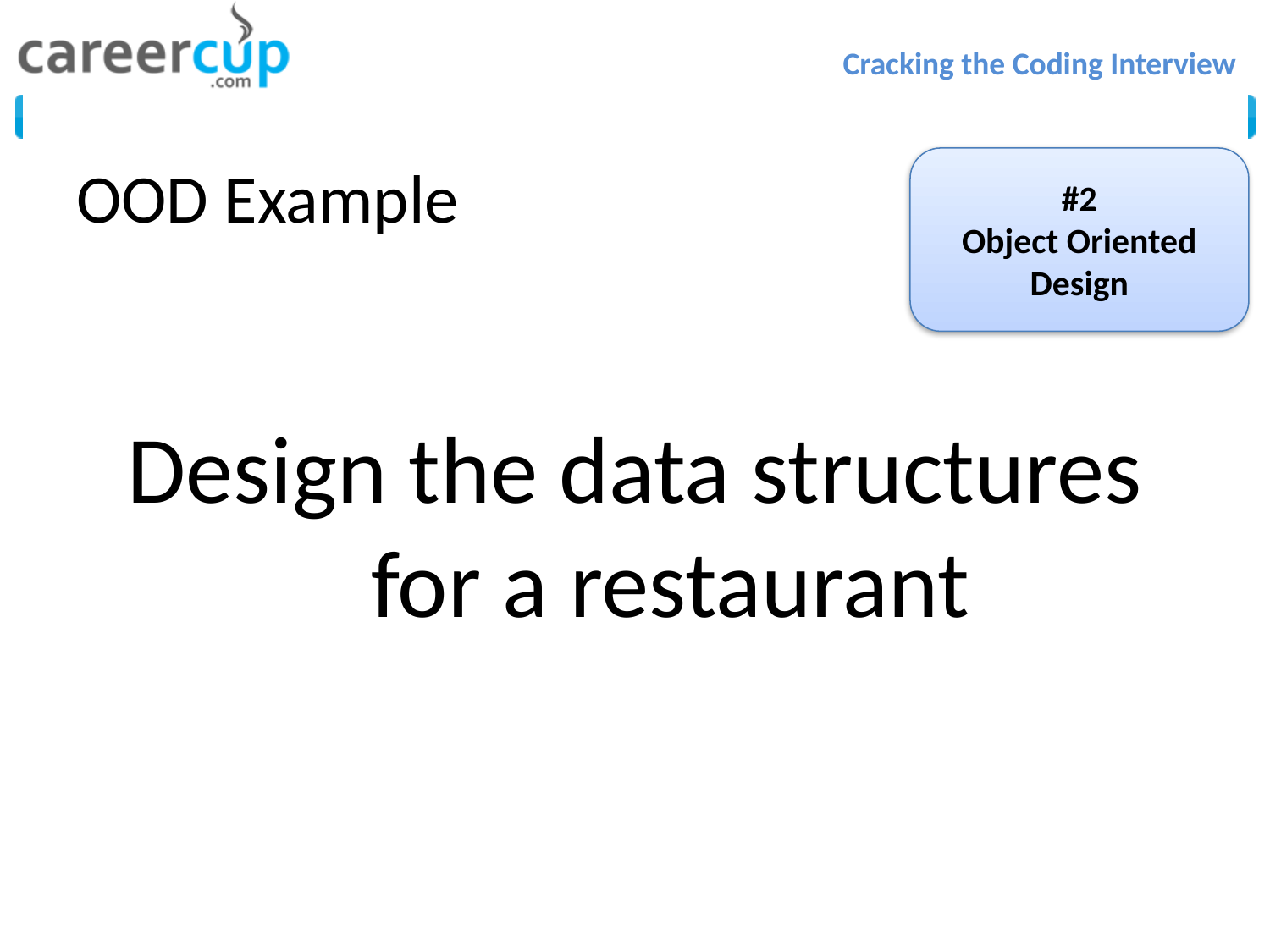

# OOD Example
#2
Object Oriented Design
Design the data structures for a restaurant